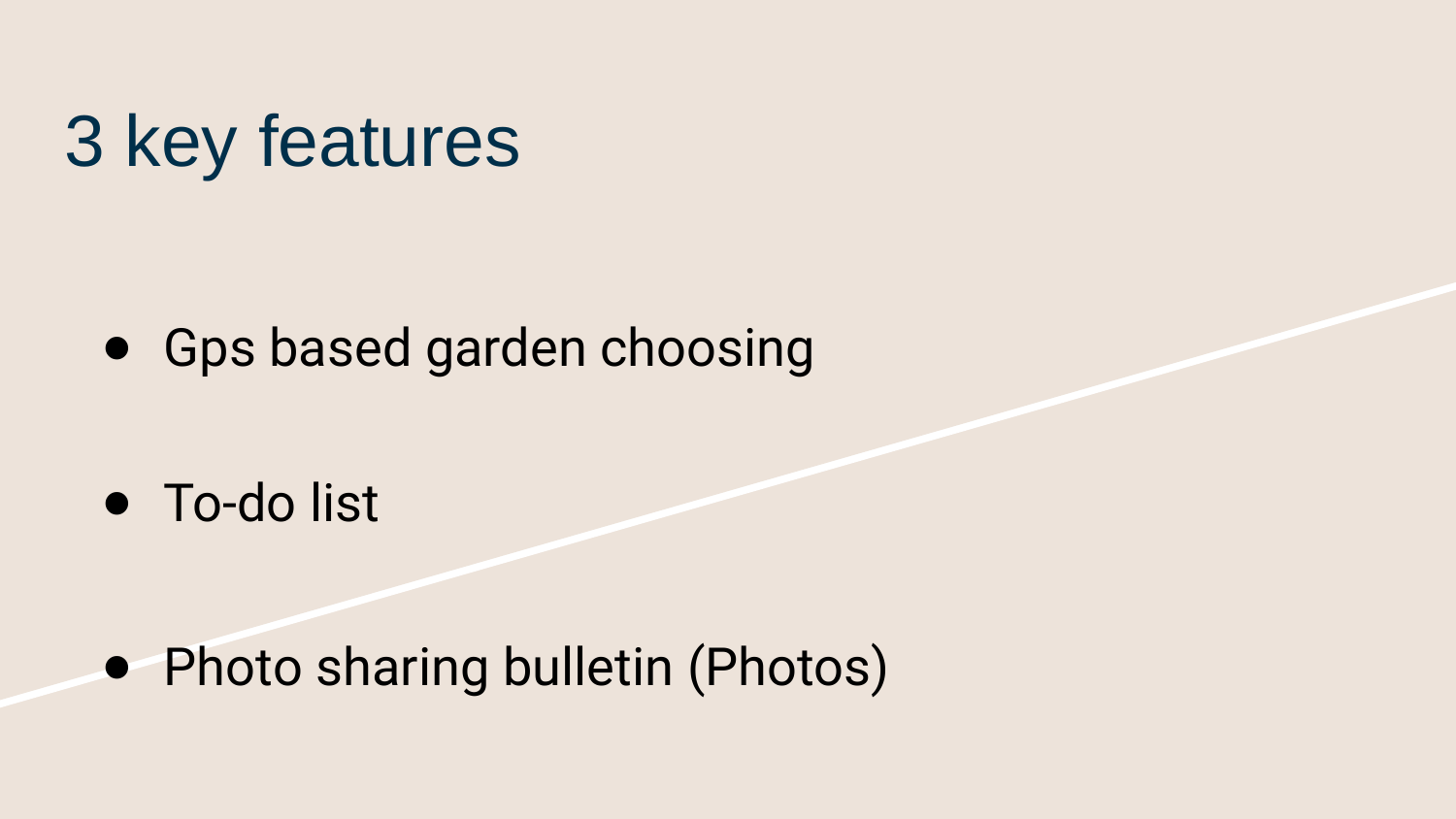

# 3 key features
Gps based garden choosing
To-do list
Photo sharing bulletin (Photos)